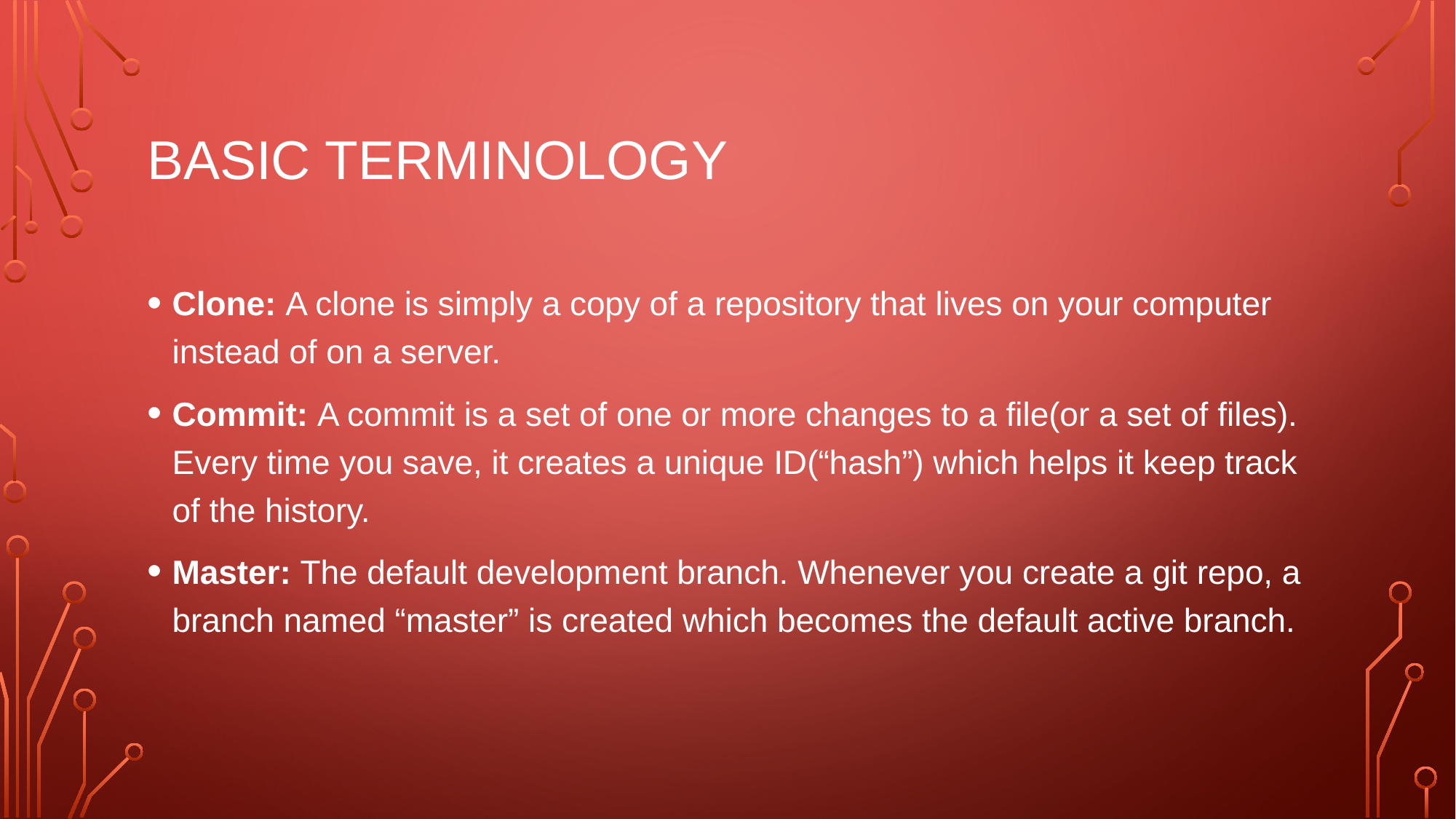

# Basic terminology
Clone: A clone is simply a copy of a repository that lives on your computer instead of on a server.
Commit: A commit is a set of one or more changes to a file(or a set of files). Every time you save, it creates a unique ID(“hash”) which helps it keep track of the history.
Master: The default development branch. Whenever you create a git repo, a branch named “master” is created which becomes the default active branch.